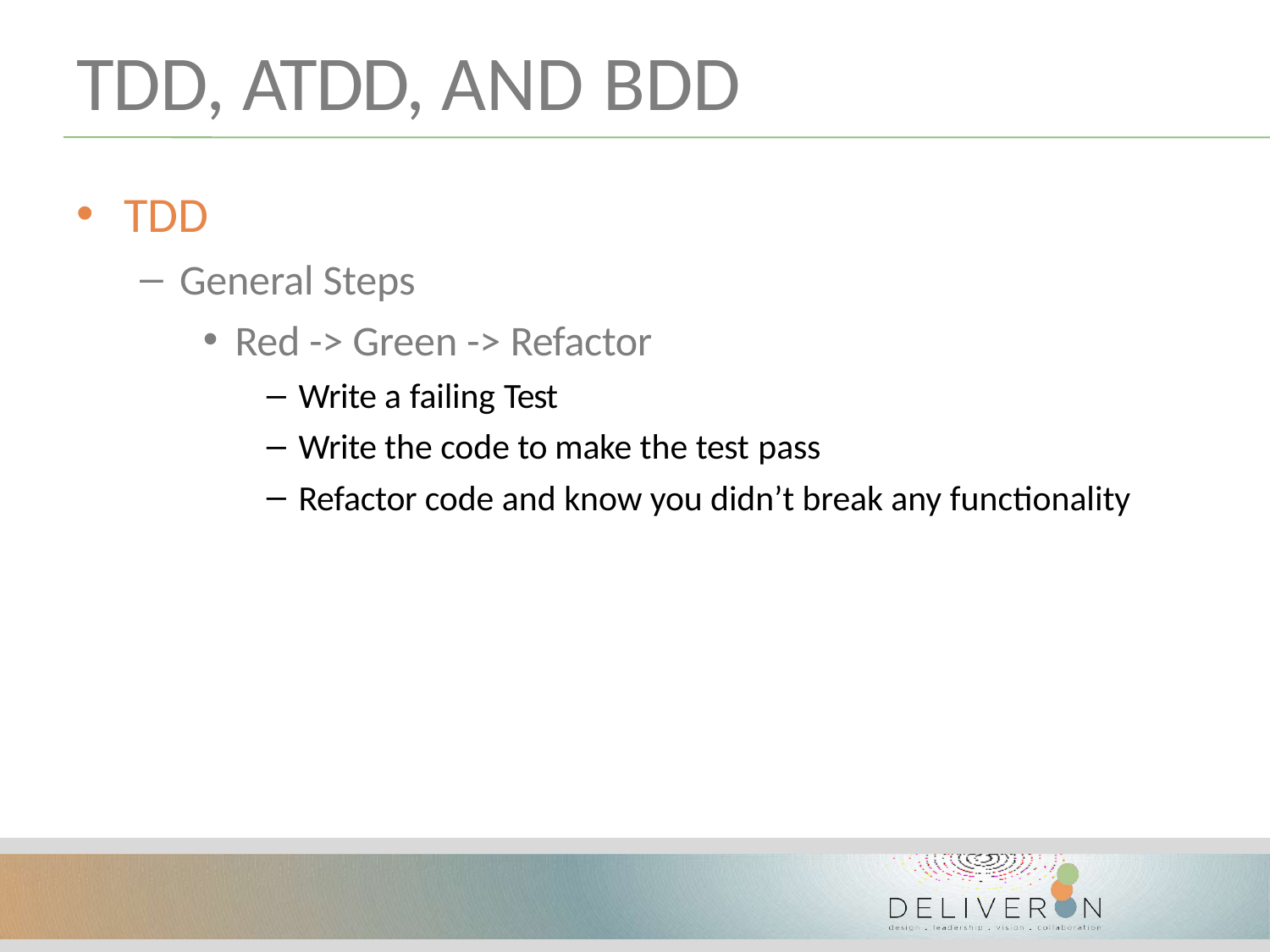

# TDD, ATDD, AND BDD
TDD
General Steps
Red -> Green -> Refactor
Write a failing Test
Write the code to make the test pass
Refactor code and know you didn’t break any functionality